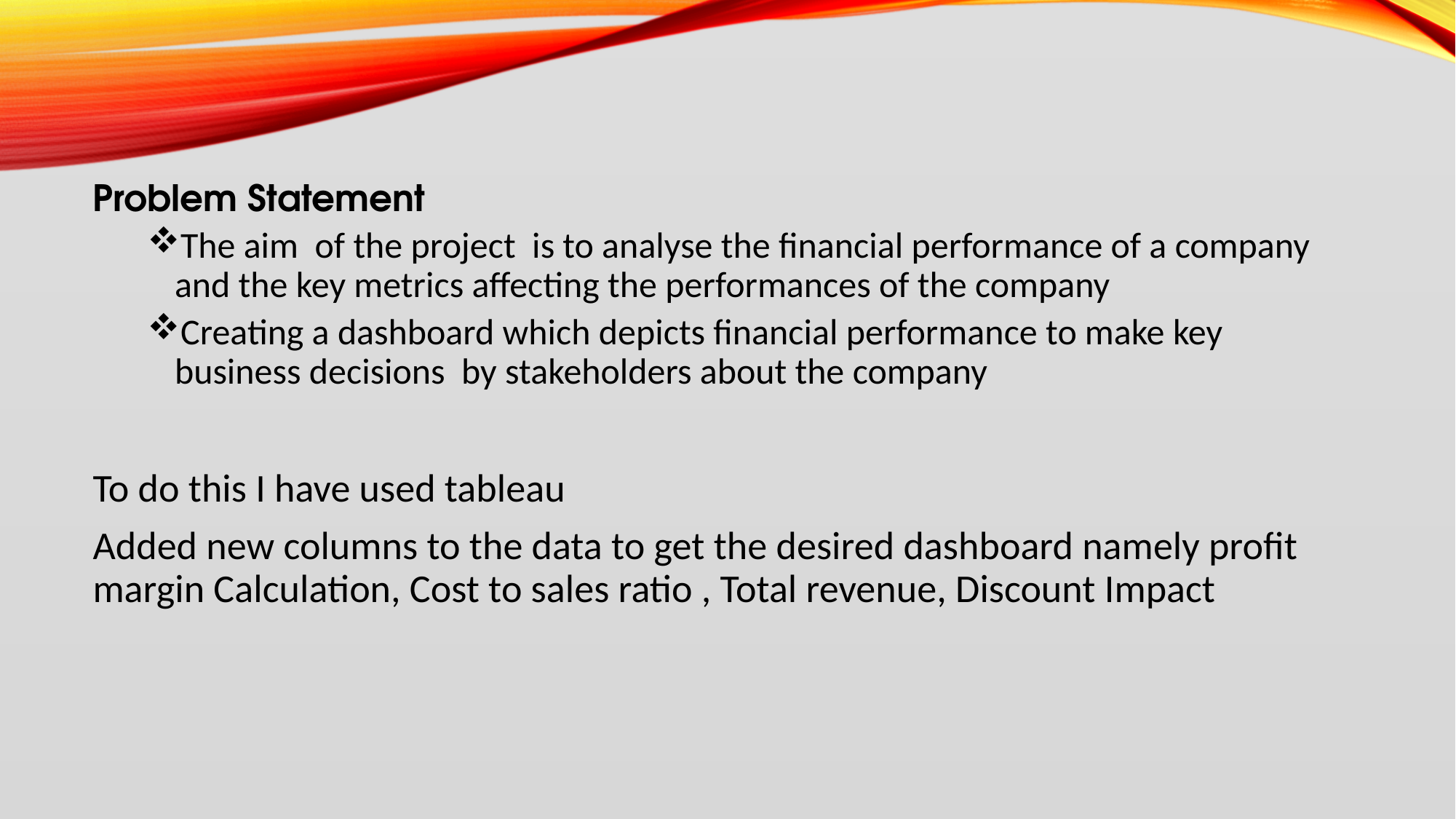

Problem Statement
The aim  of the project  is to analyse the financial performance of a company and the key metrics affecting the performances of the company
Creating a dashboard which depicts financial performance to make key  business decisions  by stakeholders about the company

To do this I have used tableau
Added new columns to the data to get the desired dashboard namely profit margin Calculation, Cost to sales ratio , Total revenue, Discount Impact